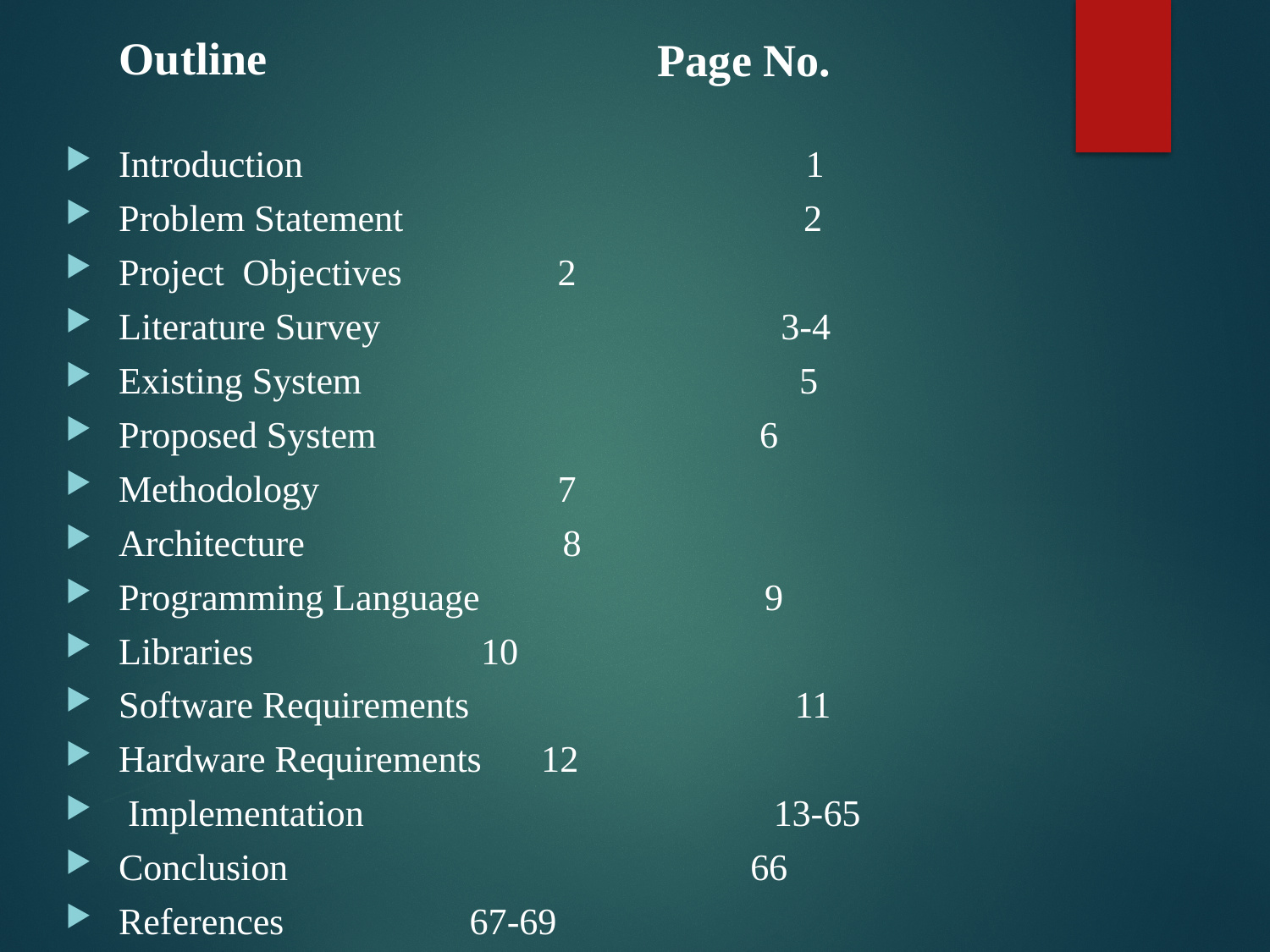

Outline
Page No.

Introduction                                                      1
Problem Statement                                           2
Project  Objectives   				           2
Literature Survey                                           3-4
Existing System                                               5
Proposed System   		                   	           6
Methodology			    		  	           7
Architecture				                          8
Programming Language		                          9
Libraries					          	          10
Software Requirements                                   11
Hardware Requirements					  12
 Implementation                                            13-65
Conclusion                                     	          66
References					                67-69